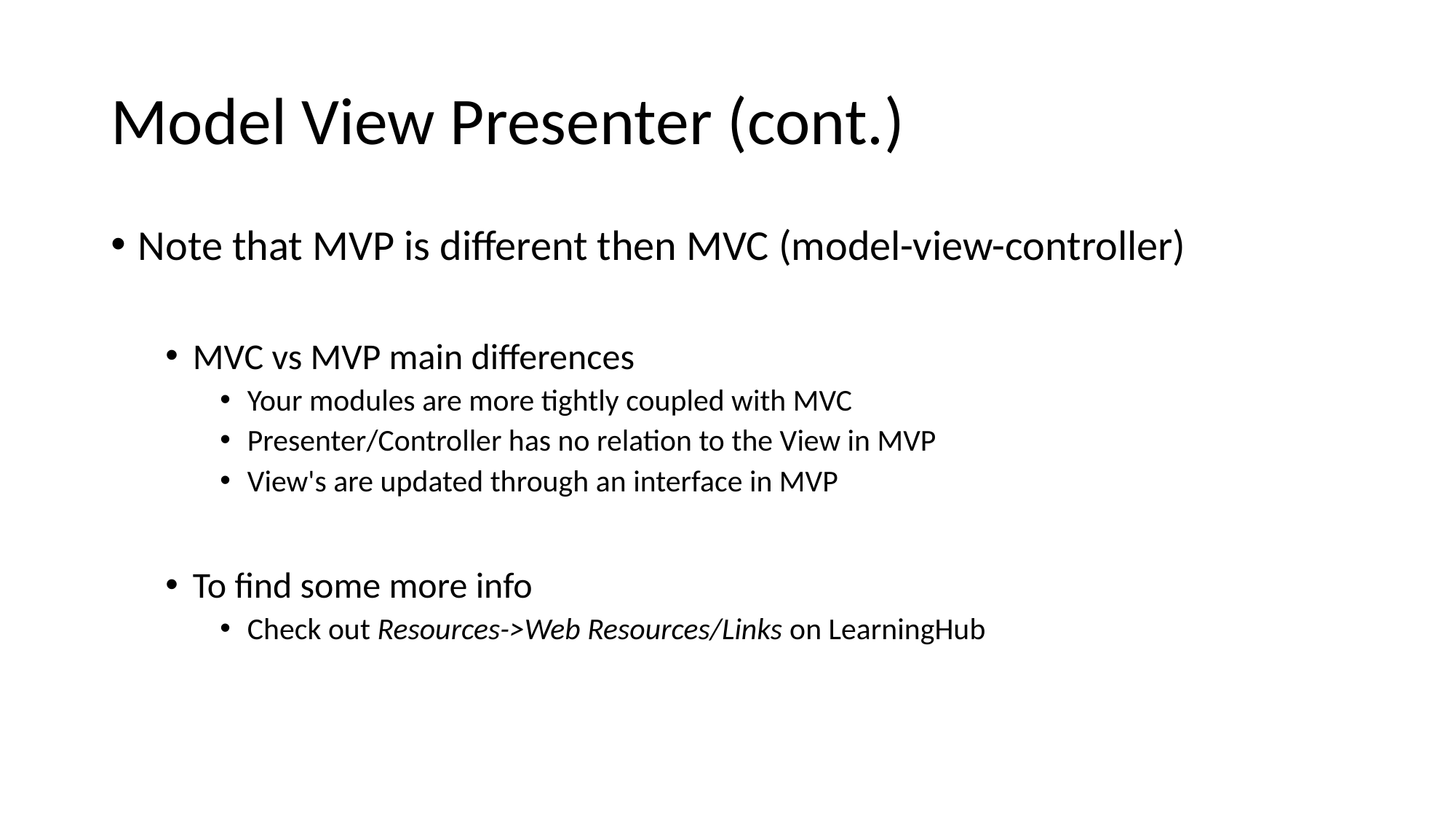

# Model View Presenter (cont.)
Note that MVP is different then MVC (model-view-controller)

MVC vs MVP main differences
Your modules are more tightly coupled with MVC
Presenter/Controller has no relation to the View in MVP
View's are updated through an interface in MVP

To find some more info
Check out Resources->Web Resources/Links on LearningHub